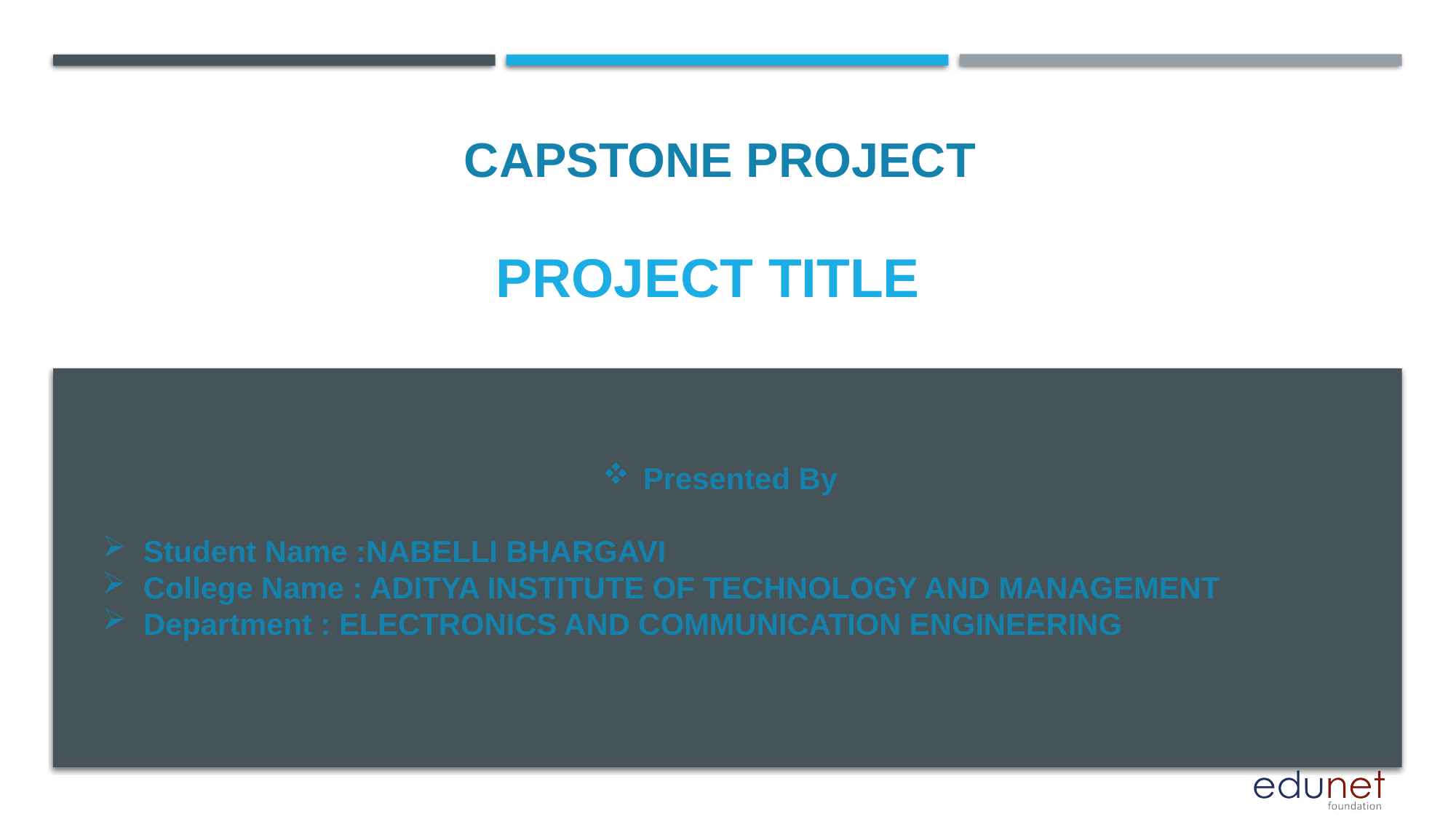

CAPSTONE PROJECT
# PROJECT TITLE
Presented By

Student Name :NABELLI BHARGAVI
College Name : ADITYA INSTITUTE OF TECHNOLOGY AND MANAGEMENT
Department : ELECTRONICS AND COMMUNICATION ENGINEERING